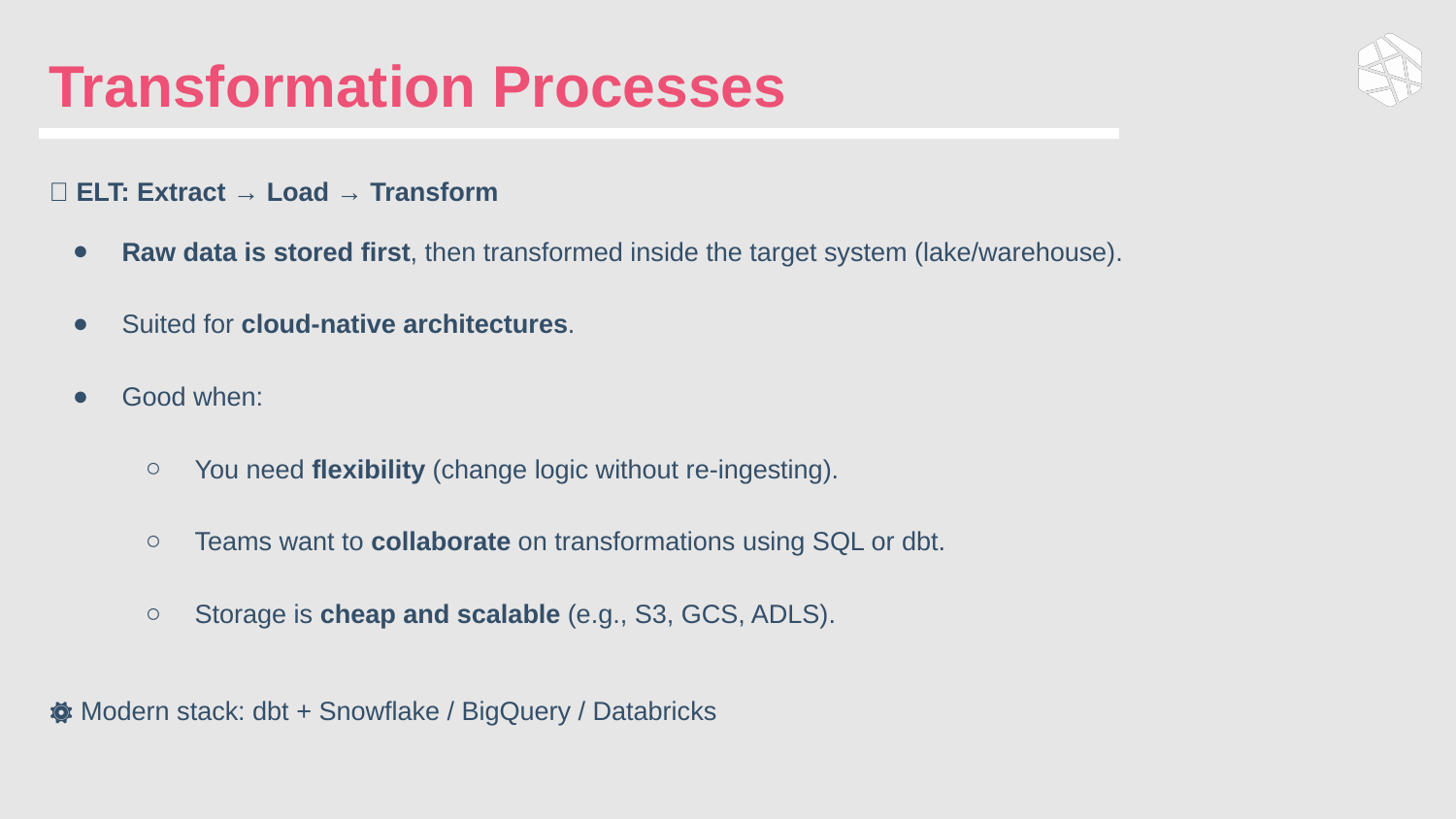

# Transformation Processes
🧪 ELT: Extract → Load → Transform
Raw data is stored first, then transformed inside the target system (lake/warehouse).
Suited for cloud-native architectures.
Good when:
You need flexibility (change logic without re-ingesting).
Teams want to collaborate on transformations using SQL or dbt.
Storage is cheap and scalable (e.g., S3, GCS, ADLS).
⚙️ Modern stack: dbt + Snowflake / BigQuery / Databricks